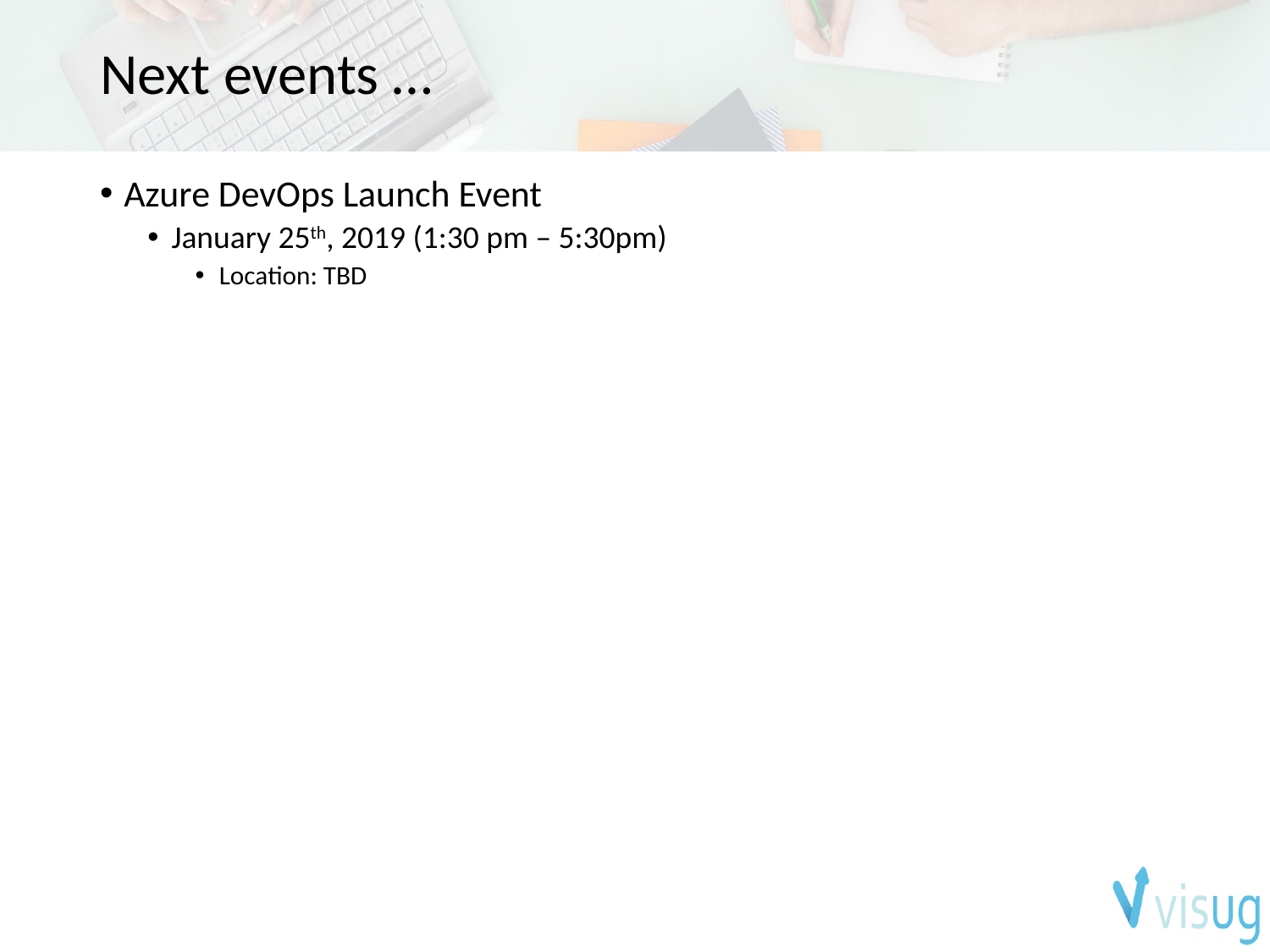

# Next events …
Azure DevOps Launch Event
January 25th, 2019 (1:30 pm – 5:30pm)
Location: TBD